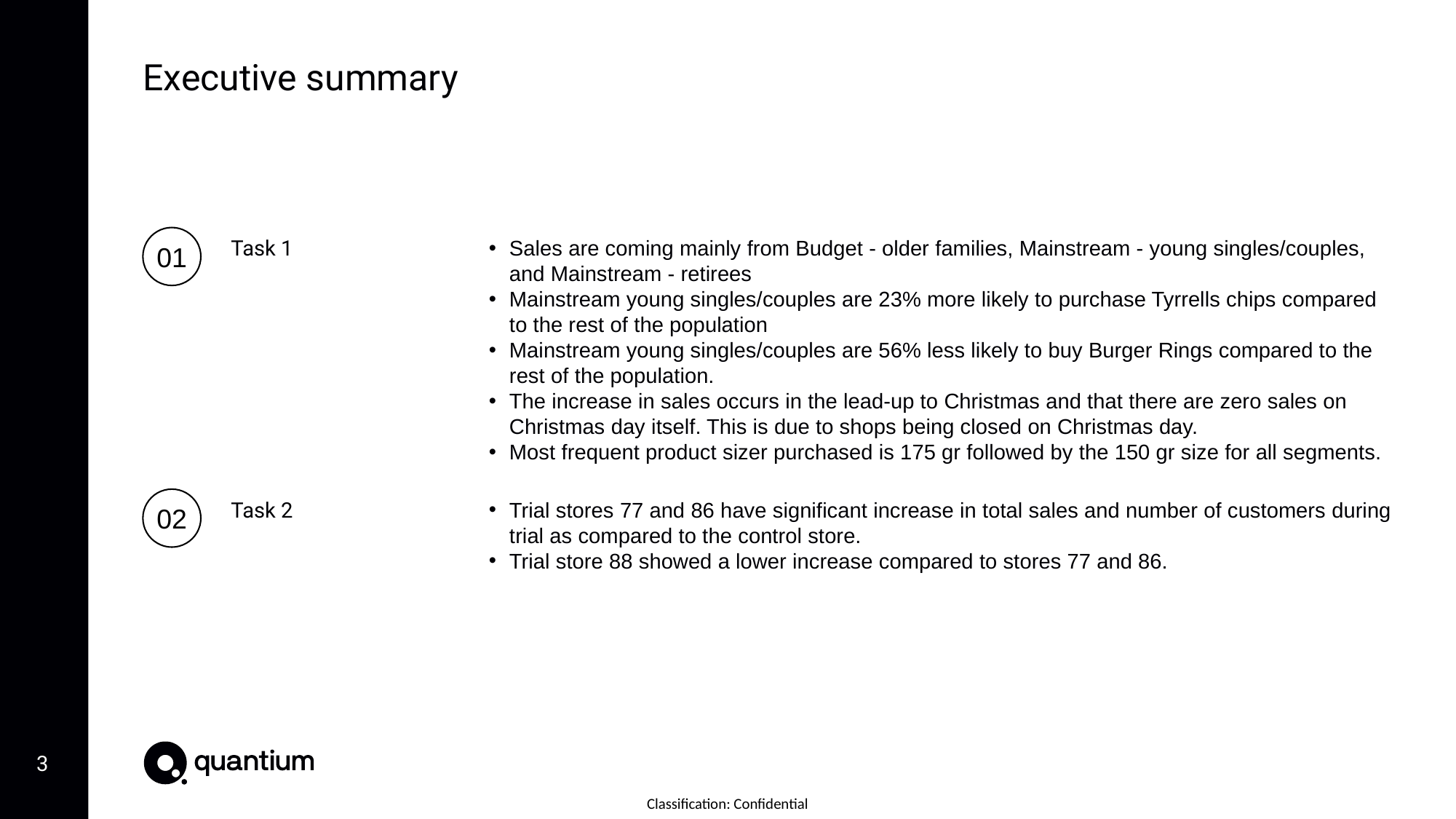

Executive summary
01
Task 1
Sales are coming mainly from Budget - older families, Mainstream - young singles/couples, and Mainstream - retirees
Mainstream young singles/couples are 23% more likely to purchase Tyrrells chips compared to the rest of the population
Mainstream young singles/couples are 56% less likely to buy Burger Rings compared to the rest of the population.
The increase in sales occurs in the lead-up to Christmas and that there are zero sales on Christmas day itself. This is due to shops being closed on Christmas day.
Most frequent product sizer purchased is 175 gr followed by the 150 gr size for all segments.
02
Task 2
Trial stores 77 and 86 have significant increase in total sales and number of customers during trial as compared to the control store.
Trial store 88 showed a lower increase compared to stores 77 and 86.